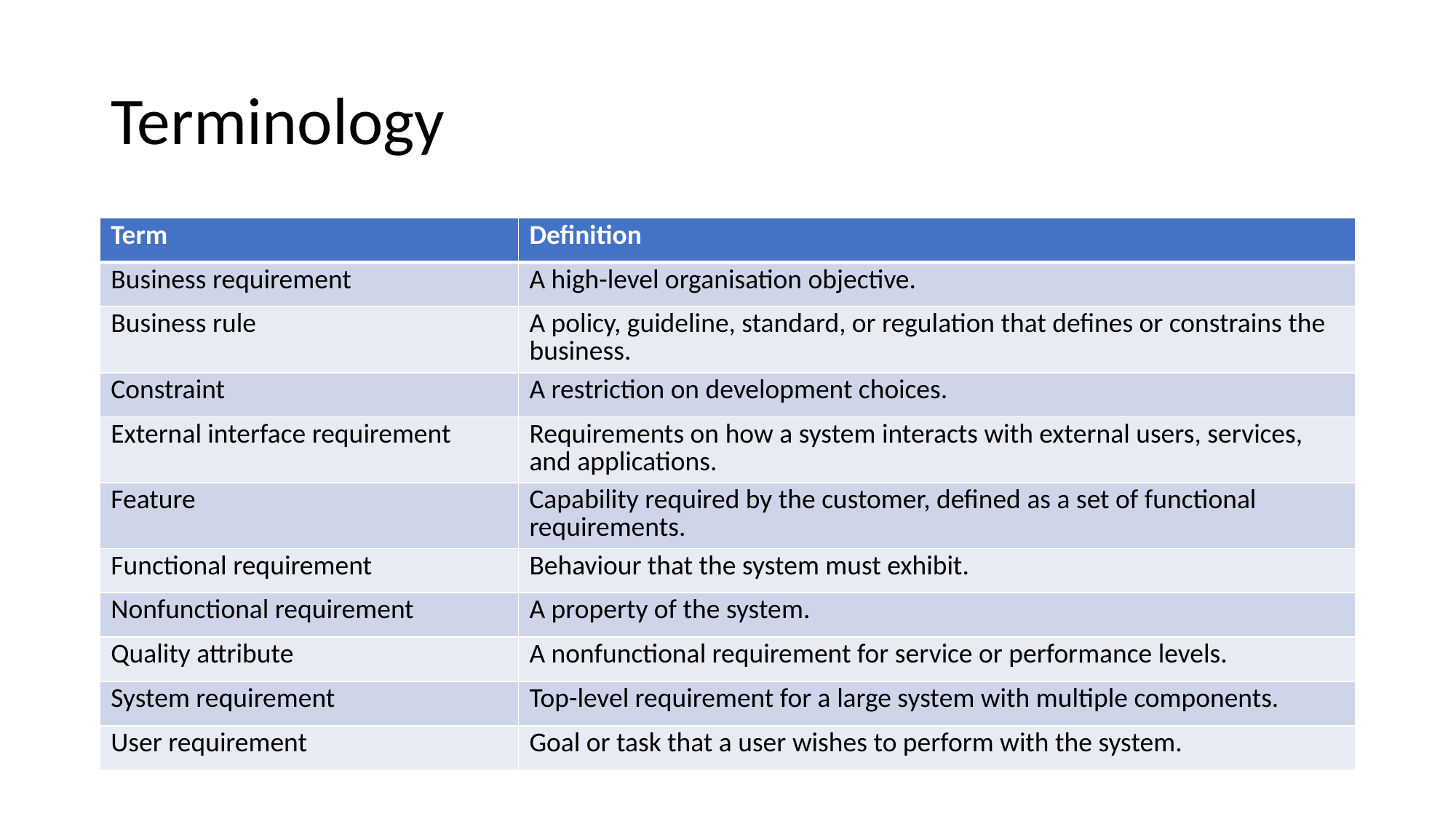

# Terminology
| Term | Definition |
| --- | --- |
| Business requirement | A high-level organisation objective. |
| Business rule | A policy, guideline, standard, or regulation that defines or constrains the business. |
| Constraint | A restriction on development choices. |
| External interface requirement | Requirements on how a system interacts with external users, services, and applications. |
| Feature | Capability required by the customer, defined as a set of functional requirements. |
| Functional requirement | Behaviour that the system must exhibit. |
| Nonfunctional requirement | A property of the system. |
| Quality attribute | A nonfunctional requirement for service or performance levels. |
| System requirement | Top-level requirement for a large system with multiple components. |
| User requirement | Goal or task that a user wishes to perform with the system. |